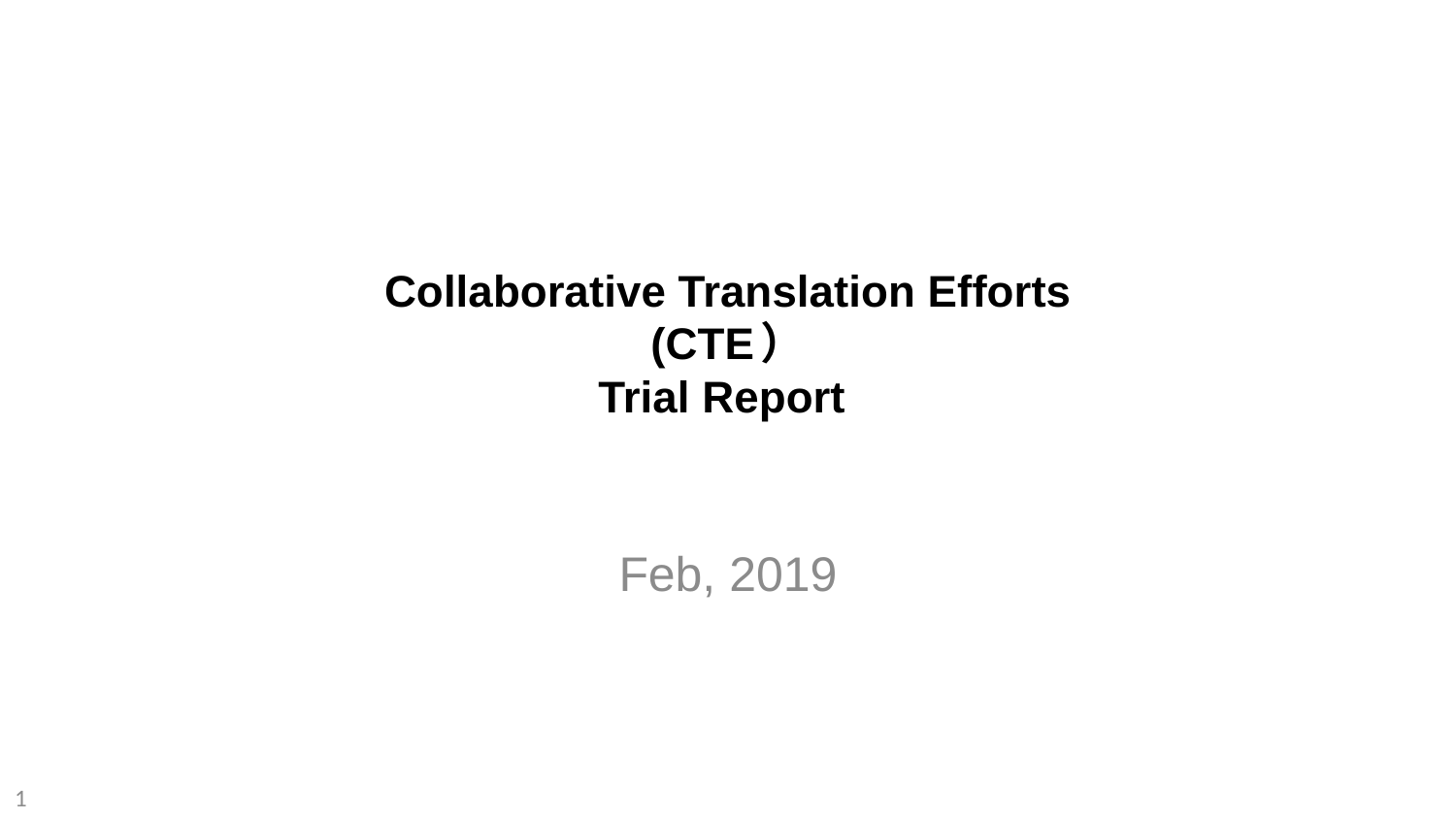

# Collaborative Translation Efforts (CTE） Trial Report
Feb, 2019

1